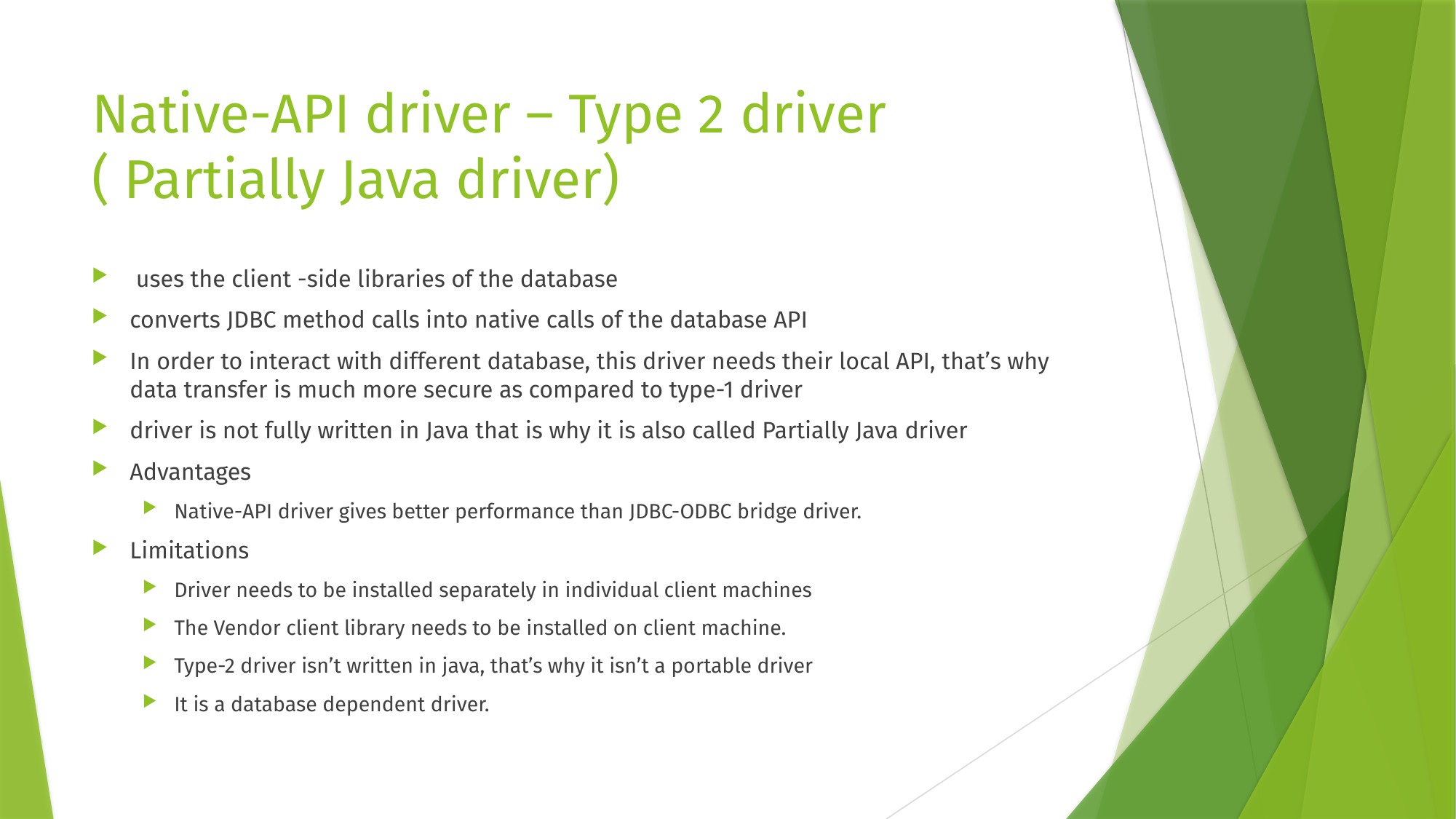

# Native-API driver – Type 2 driver ( Partially Java driver)
 uses the client -side libraries of the database
converts JDBC method calls into native calls of the database API
In order to interact with different database, this driver needs their local API, that’s why data transfer is much more secure as compared to type-1 driver
driver is not fully written in Java that is why it is also called Partially Java driver
Advantages
Native-API driver gives better performance than JDBC-ODBC bridge driver.
Limitations
Driver needs to be installed separately in individual client machines
The Vendor client library needs to be installed on client machine.
Type-2 driver isn’t written in java, that’s why it isn’t a portable driver
It is a database dependent driver.